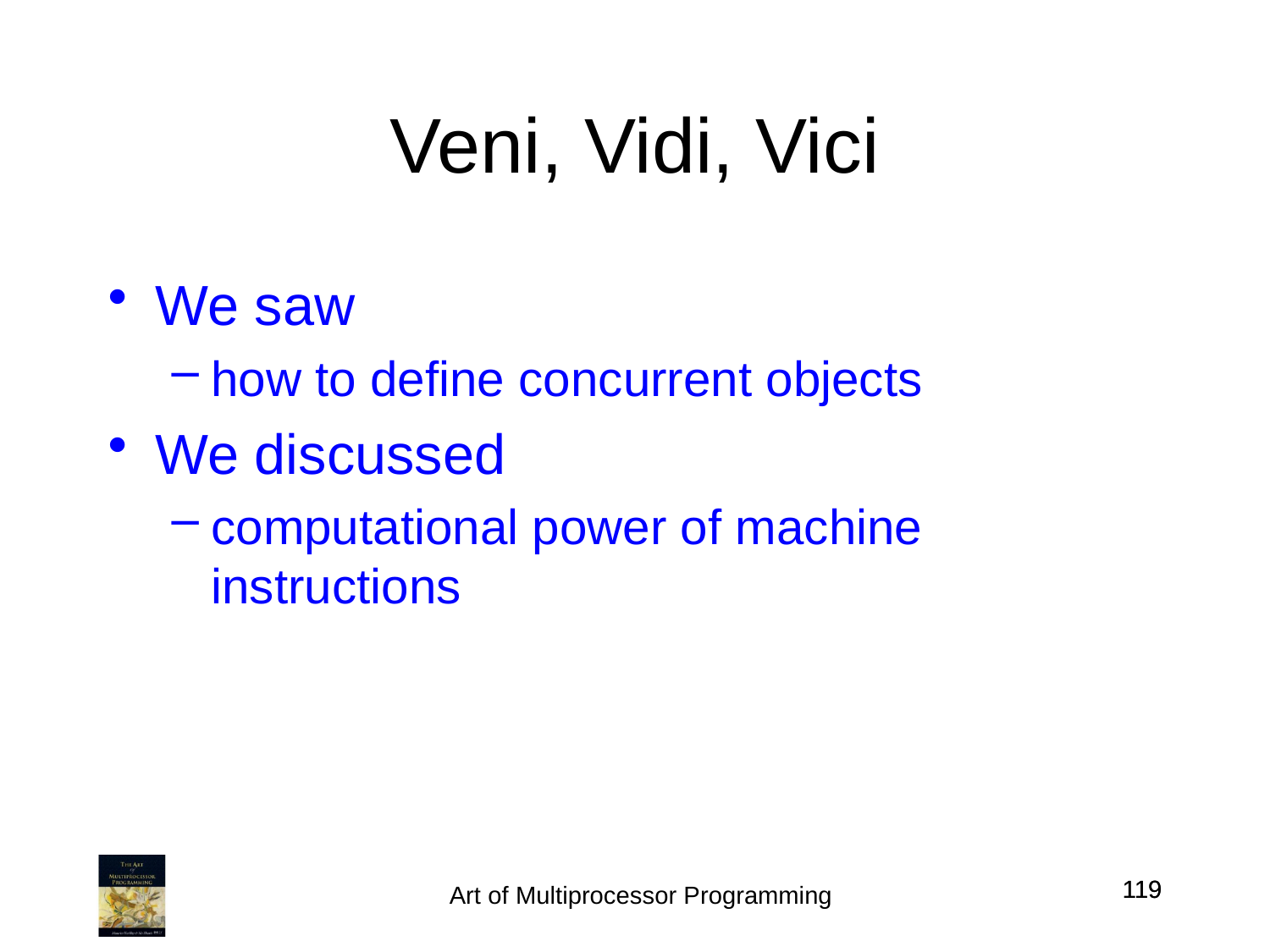

Veni, Vidi, Vici
We saw
how to define concurrent objects
We discussed
computational power of machine instructions
119
119
Art of Multiprocessor Programming